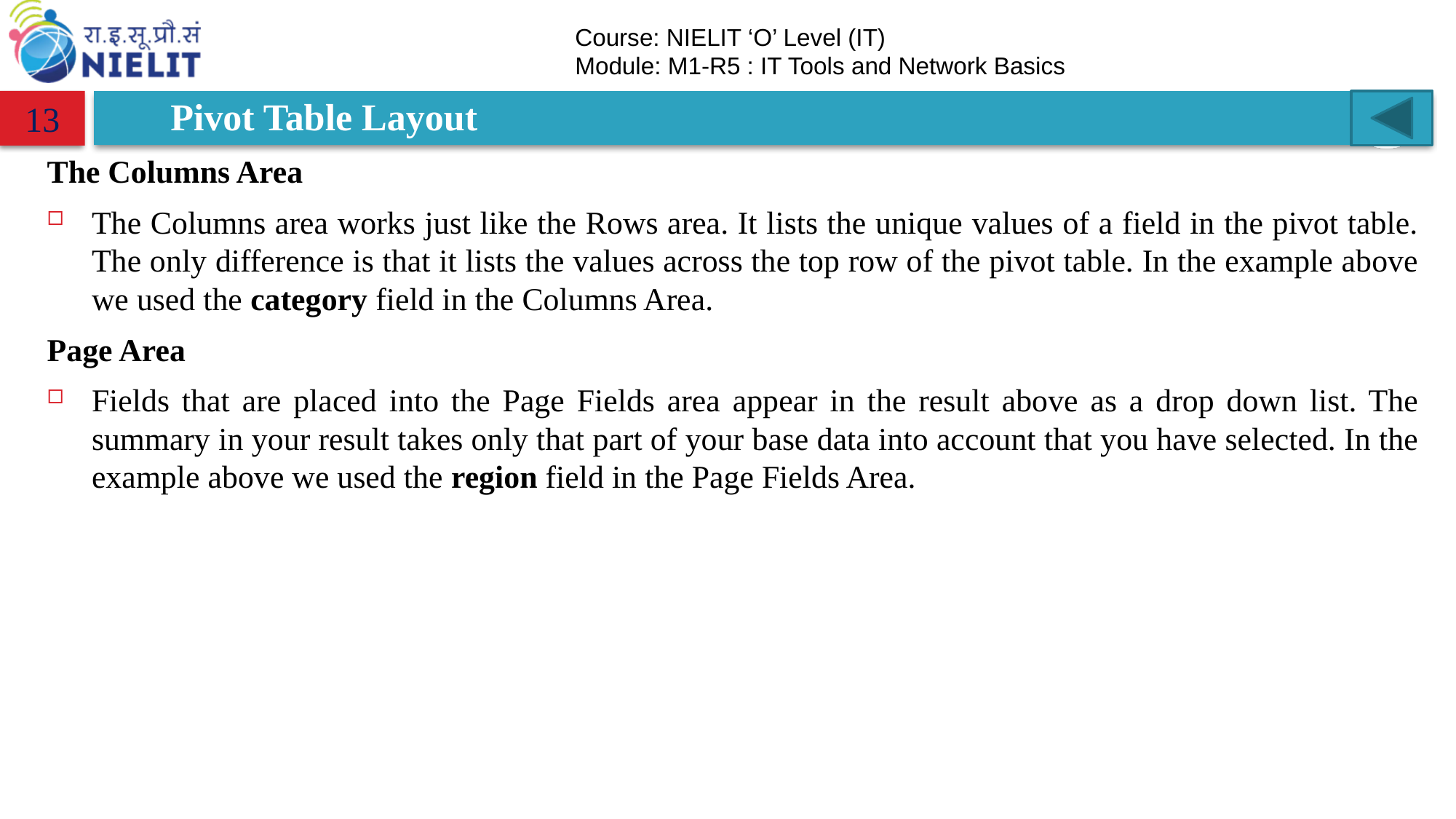

# Pivot Table Layout
13
The Columns Area
The Columns area works just like the Rows area. It lists the unique values of a field in the pivot table. The only difference is that it lists the values across the top row of the pivot table. In the example above we used the category field in the Columns Area.
Page Area
Fields that are placed into the Page Fields area appear in the result above as a drop down list. The summary in your result takes only that part of your base data into account that you have selected. In the example above we used the region field in the Page Fields Area.